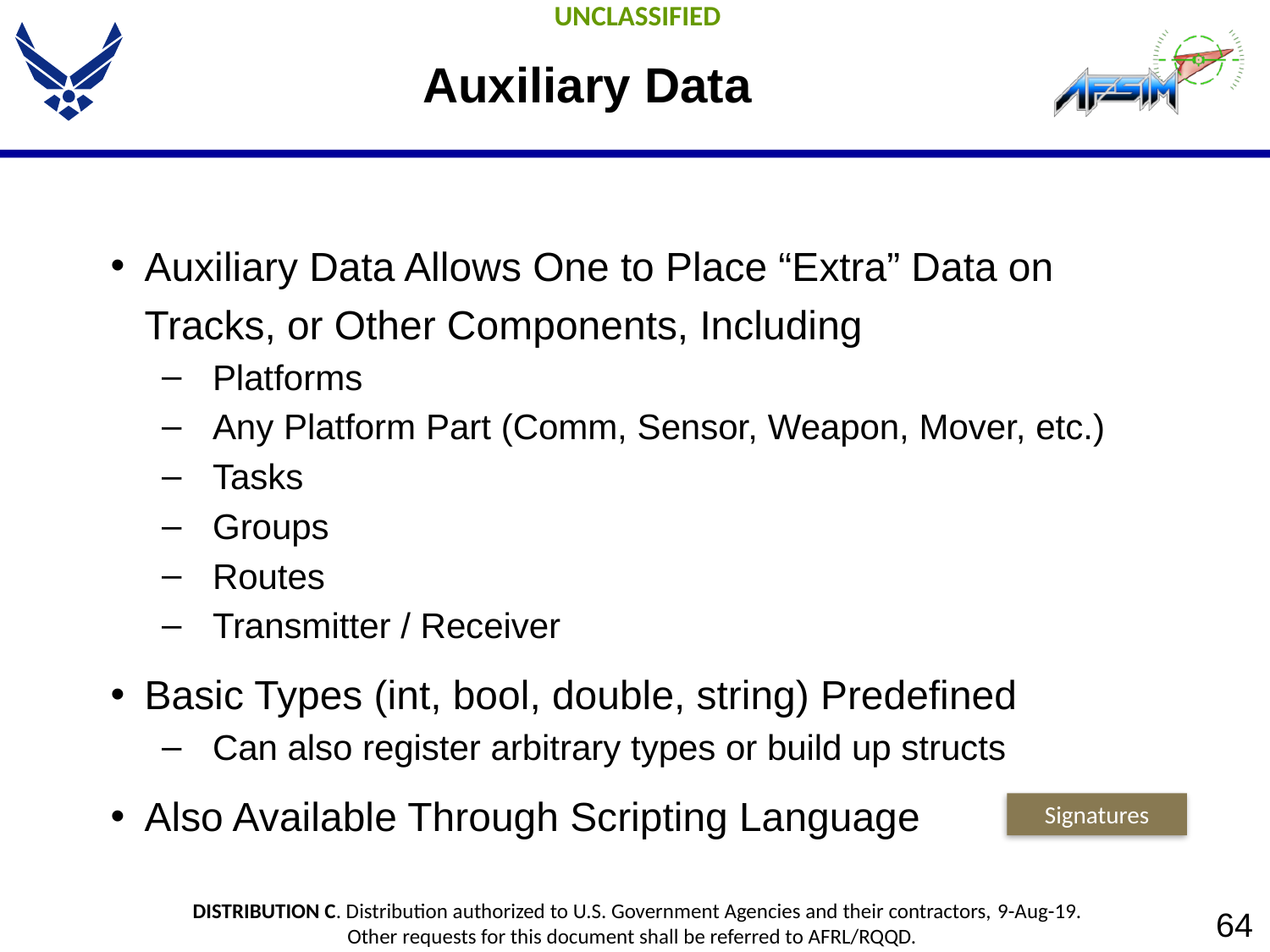

# Auxiliary Data
Auxiliary Data Allows One to Place “Extra” Data on Tracks, or Other Components, Including
Platforms
Any Platform Part (Comm, Sensor, Weapon, Mover, etc.)
Tasks
Groups
Routes
Transmitter / Receiver
Basic Types (int, bool, double, string) Predefined
Can also register arbitrary types or build up structs
Also Available Through Scripting Language
Signatures